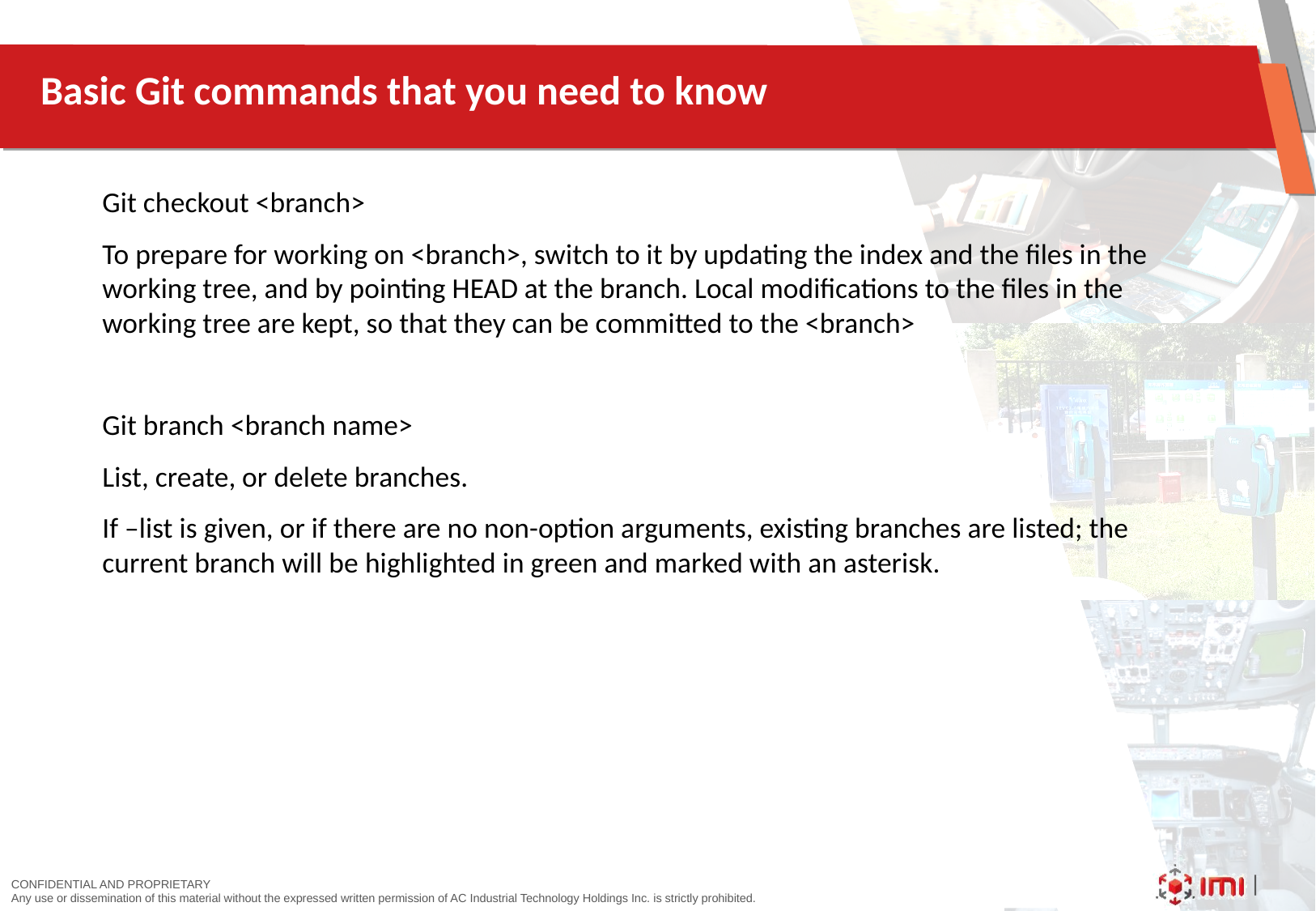

# Basic Git commands that you need to know
Git checkout <branch>
To prepare for working on <branch>, switch to it by updating the index and the files in the working tree, and by pointing HEAD at the branch. Local modifications to the files in the working tree are kept, so that they can be committed to the <branch>

Git branch <branch name>
List, create, or delete branches.
If –list is given, or if there are no non-option arguments, existing branches are listed; the current branch will be highlighted in green and marked with an asterisk.